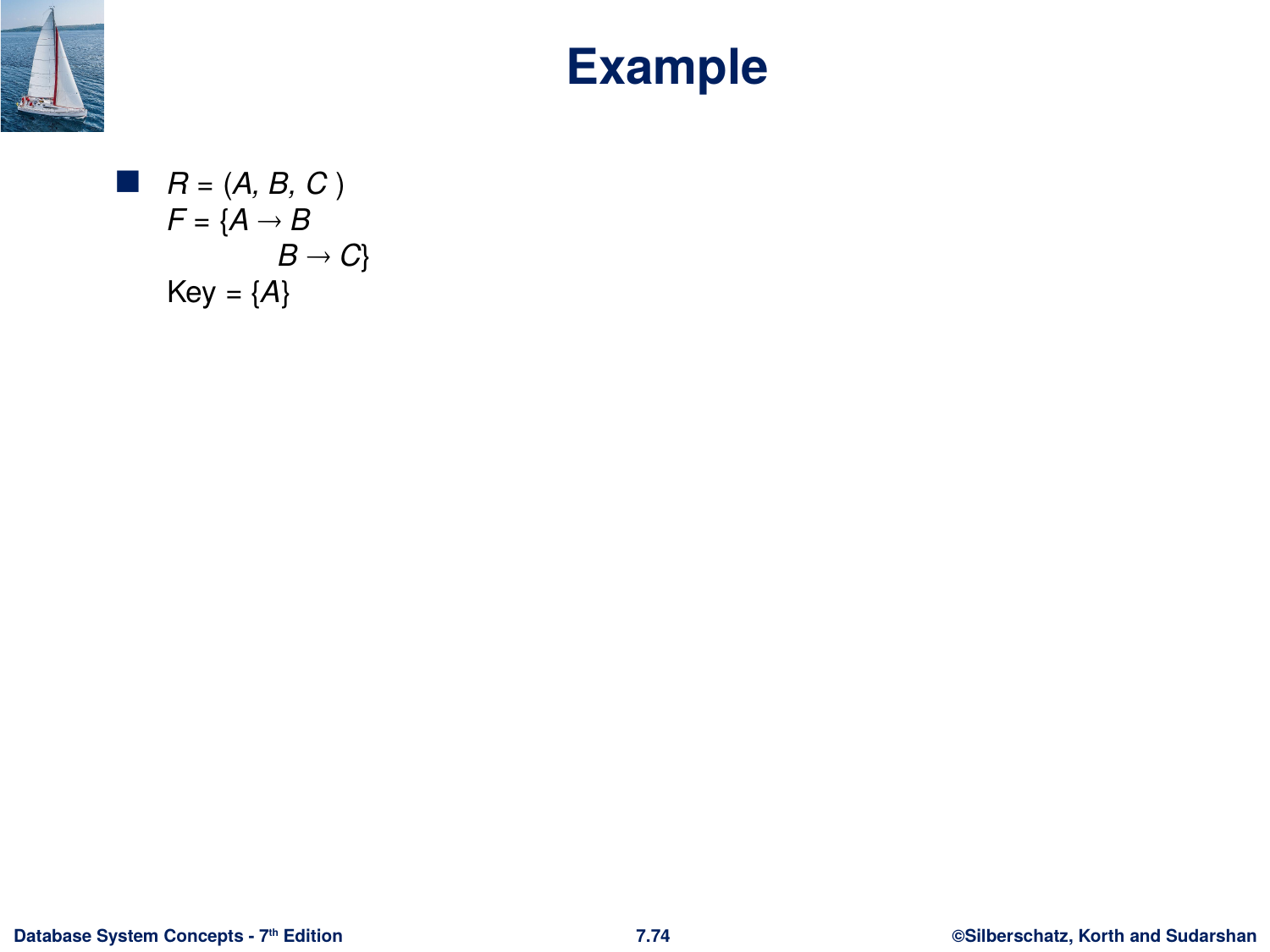

# Example
R = (A, B, C )
F = {A → B
	 B → C}
Key = {A}